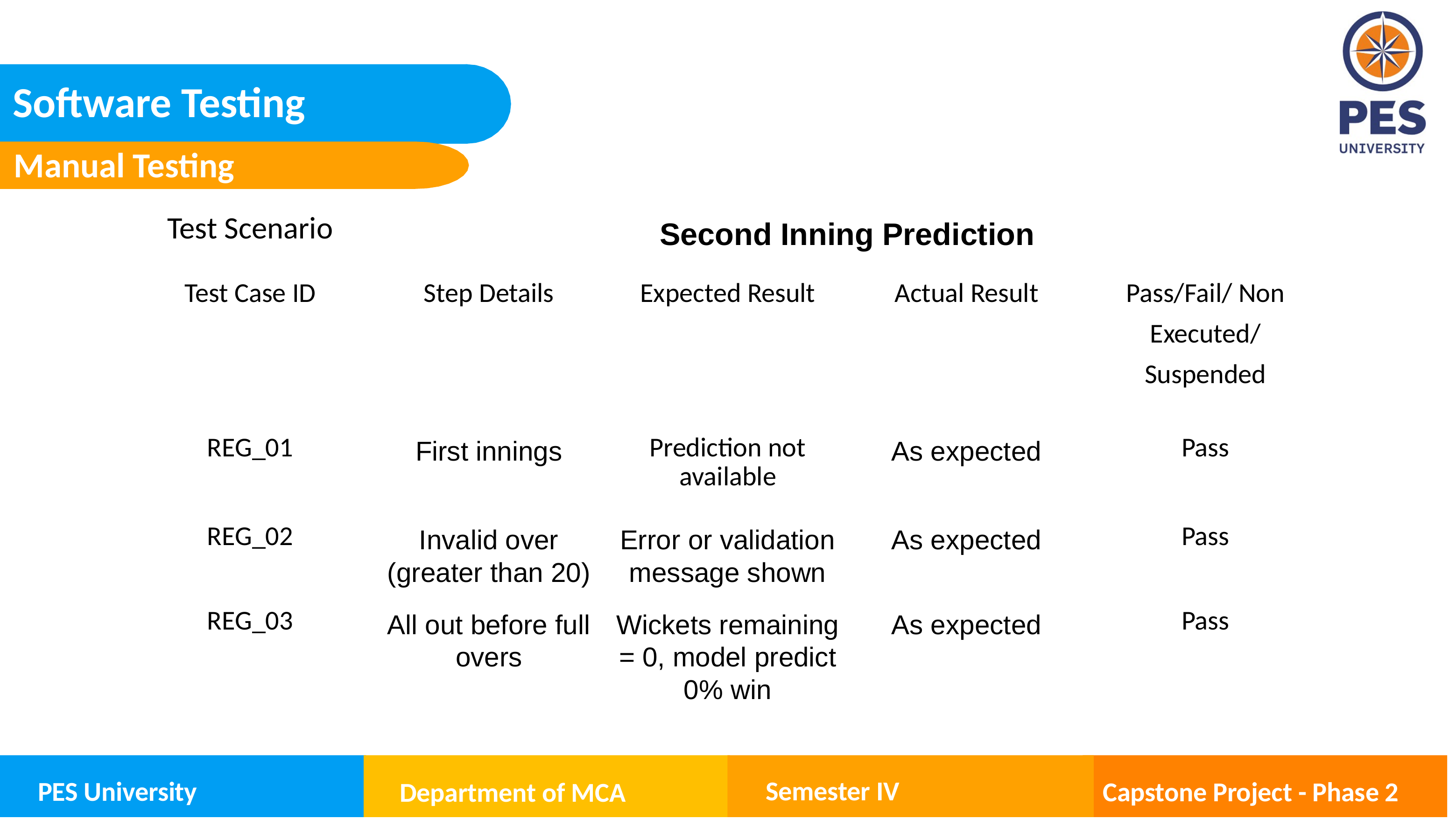

Software Testing
Manual Testing

| Test Scenario | Second Inning Prediction |  |  |  |
| --- | --- | --- | --- | --- |
| Test Case ID | Step Details | Expected Result | Actual Result | Pass/Fail/ Non Executed/ Suspended |
| REG\_01 | First innings | Prediction not available | As expected | Pass |
| REG\_02 | Invalid over (greater than 20) | Error or validation message shown | As expected | Pass |
| REG\_03 | All out before full overs | Wickets remaining = 0, model predict 0% win | As expected | Pass |